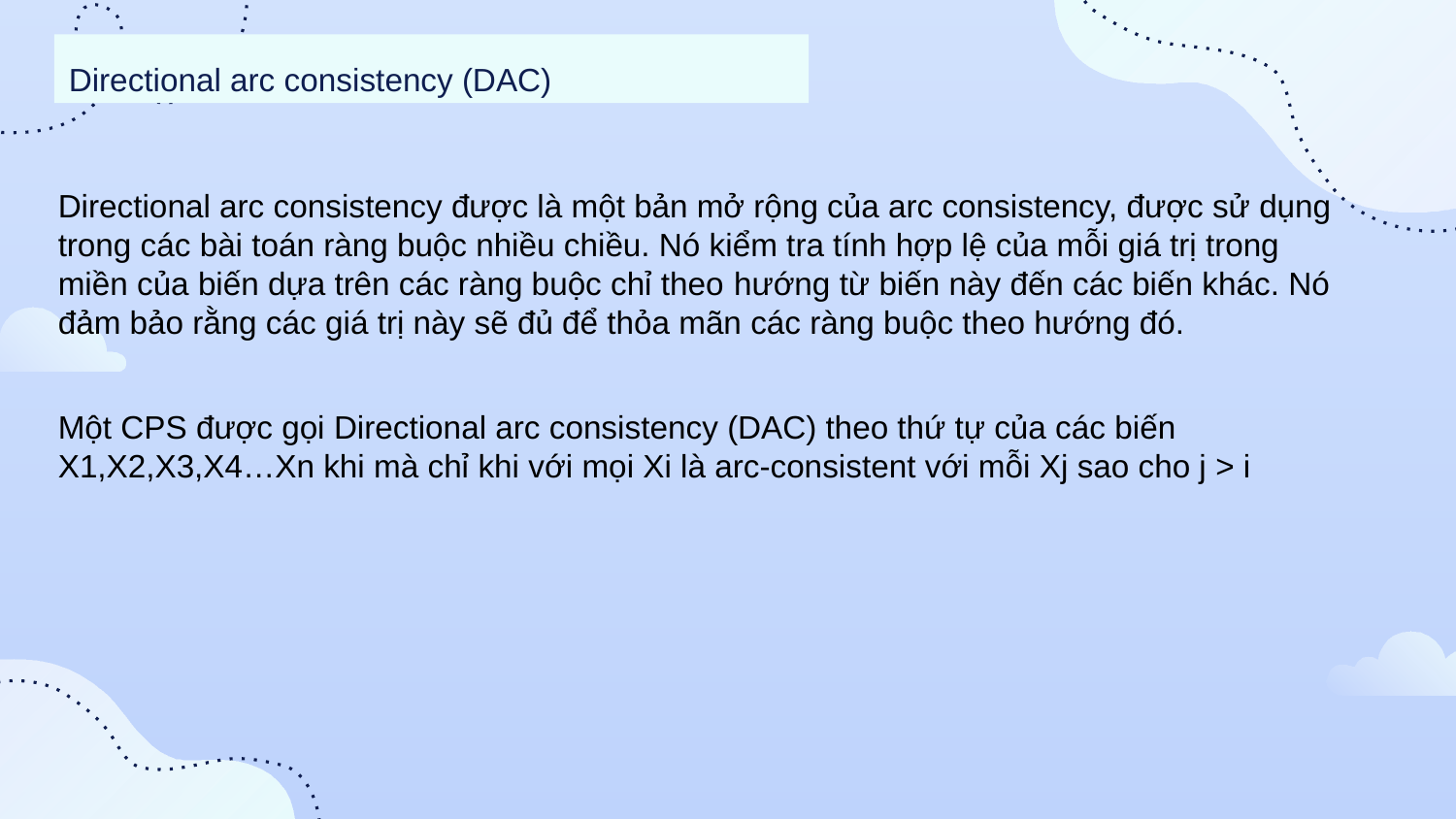

02
Local Consistency và Global constraint
Directional arc consistency (DAC)
DAC theo cả hai hướng yếu hơn AC

Directional arc consistency được là một bản mở rộng của arc consistency, được sử dụng trong các bài toán ràng buộc nhiều chiều. Nó kiểm tra tính hợp lệ của mỗi giá trị trong miền của biến dựa trên các ràng buộc chỉ theo hướng từ biến này đến các biến khác. Nó đảm bảo rằng các giá trị này sẽ đủ để thỏa mãn các ràng buộc theo hướng đó.

Về hướng thuận, DAC mạnh hơn AC vì nó xem xét các ràng buộc theo một hướng nhất định, điều này có thể giúp loại bỏ các giá trị không nhất quán sớm hơn trong quá trình tìm kiếm. Ngược lại, AC chỉ xem xét các ràng buộc theo cả hai hướng mà không tính đến tính hướng của các ràng buộc. Tuy nhiên, xét về chiều ngược lại thì AC mạnh hơn DAC vì AC đảm bảo mọi giá trị trong một miền nhất quán với mọi giá trị khác, bất kể chúng có hướng như thế nào, trong khi DAC chỉ đảm bảo tính nhất quán theo một hướng nhất định.
Một CPS được gọi Directional arc consistency (DAC) theo thứ tự của các biến X1,X2,X3,X4…Xn khi mà chỉ khi với mọi Xi là arc-consistent với mỗi Xj sao cho j > i